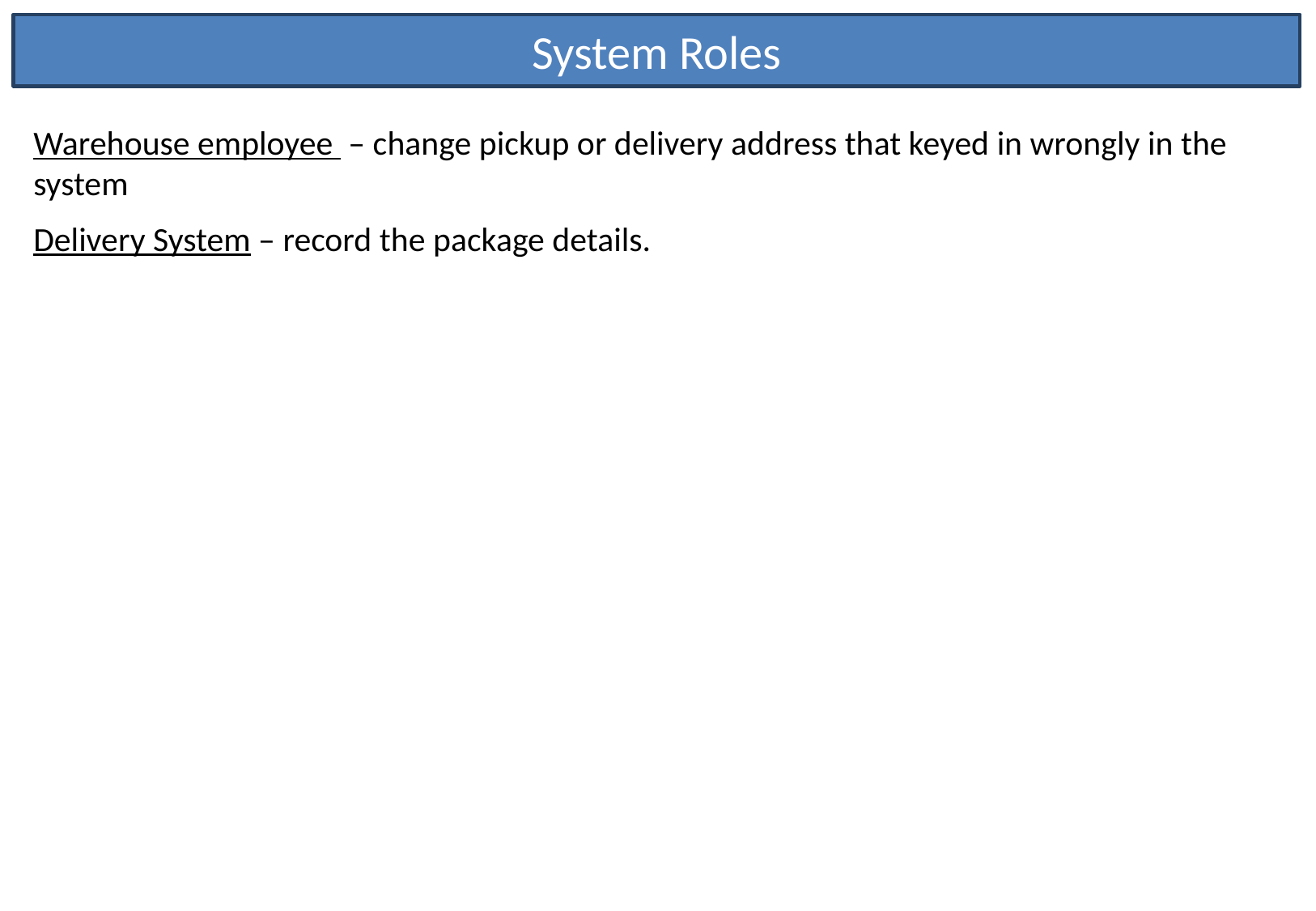

System Roles
Warehouse employee  – change pickup or delivery address that keyed in wrongly in the system
Delivery System – record the package details.